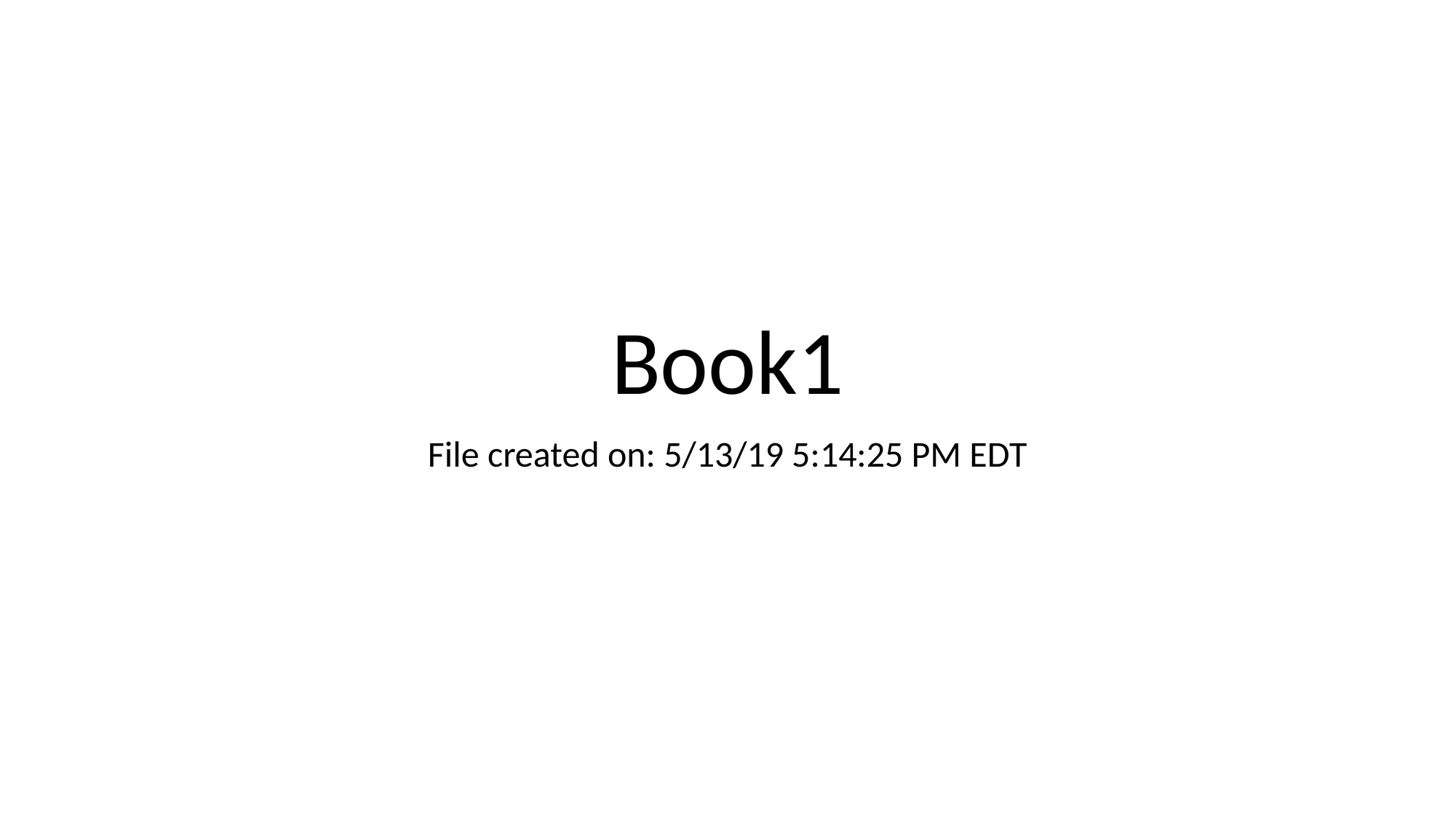

# Book1
File created on: 5/13/19 5:14:25 PM EDT